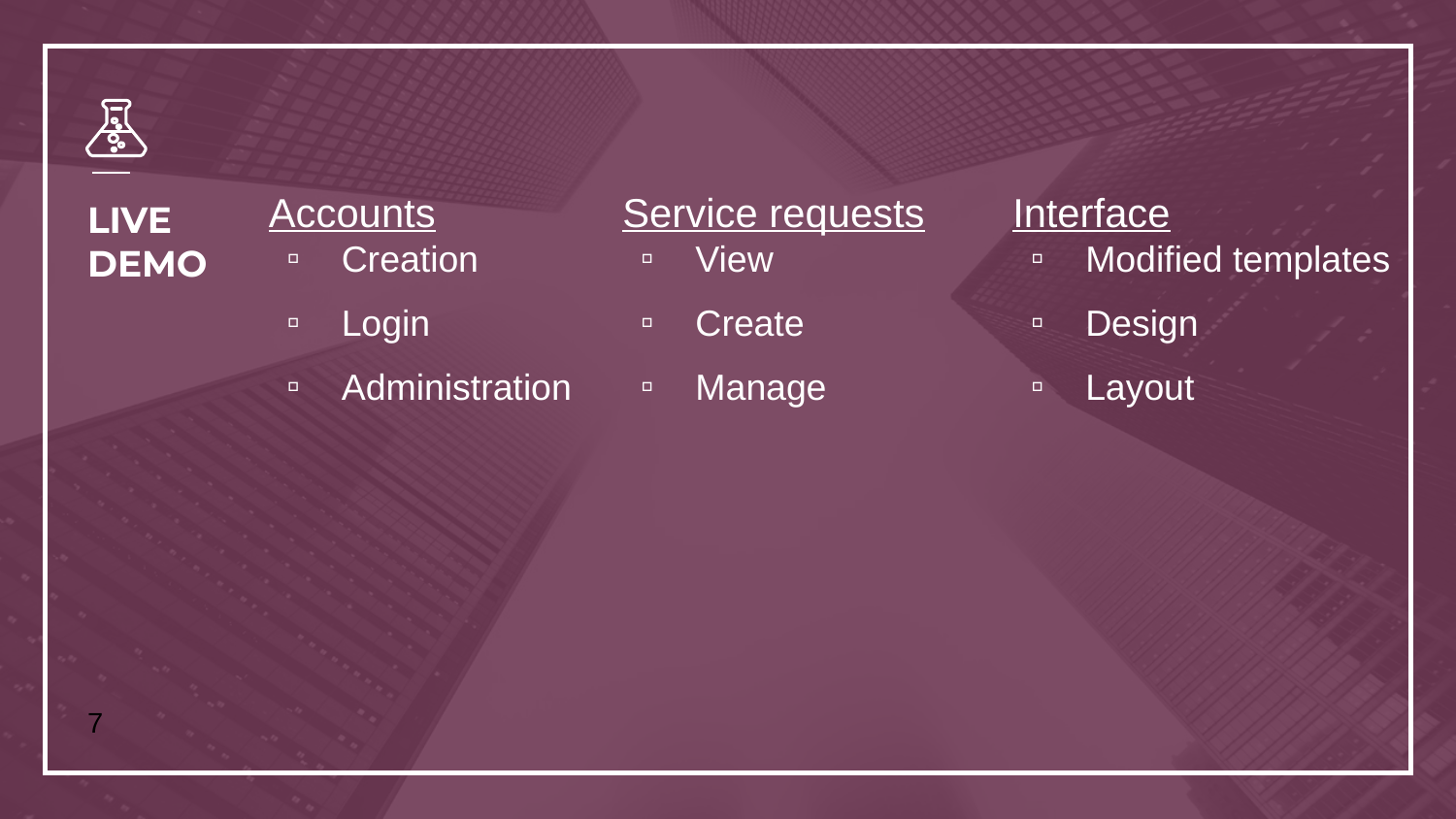

Accounts
Creation
Login
Administration
Service requests
View
Create
Manage
Interface
Modified templates
Design
Layout
# LIVE
DEMO
7